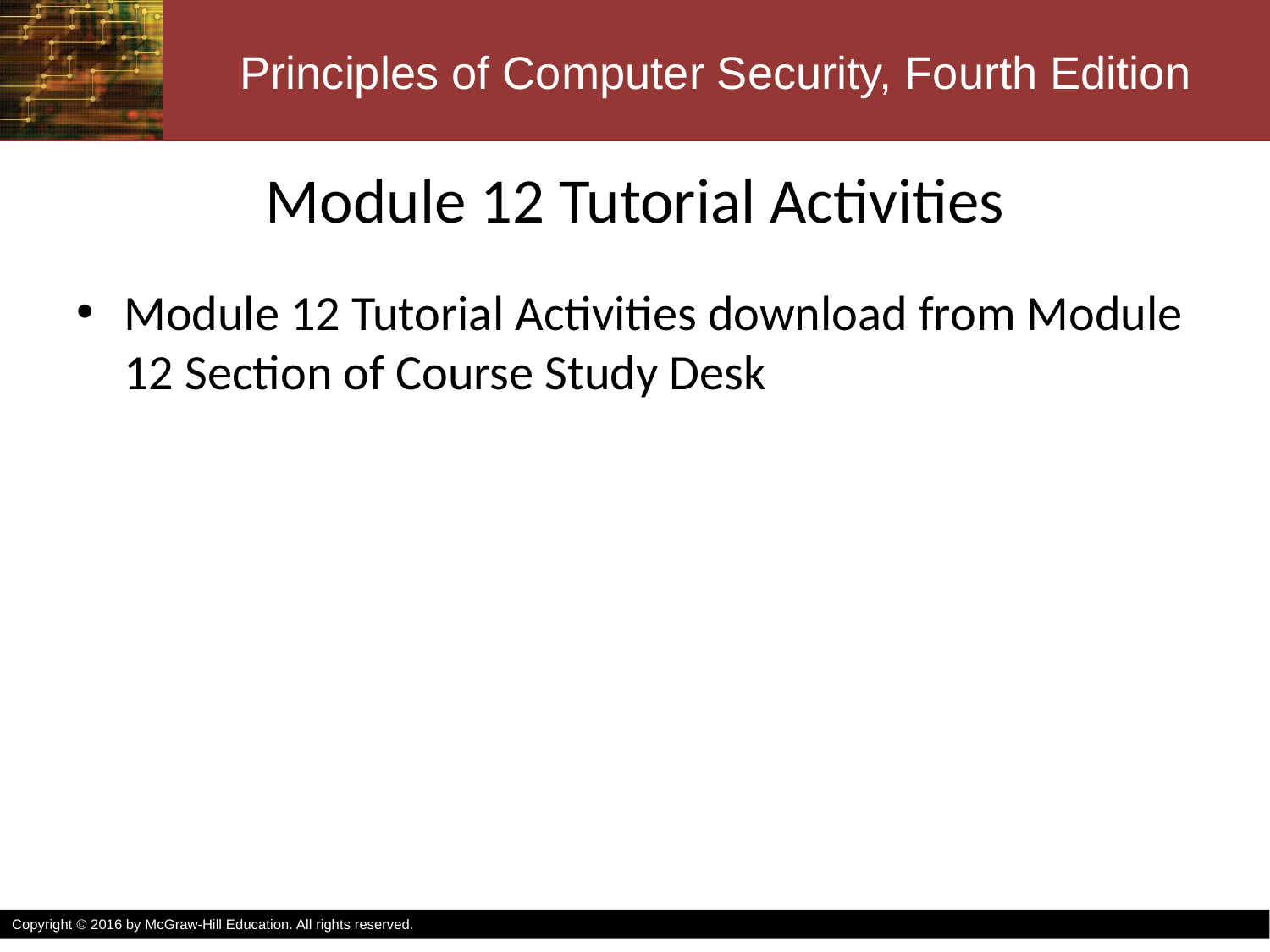

# Module 12 Tutorial Activities
Module 12 Tutorial Activities download from Module 12 Section of Course Study Desk